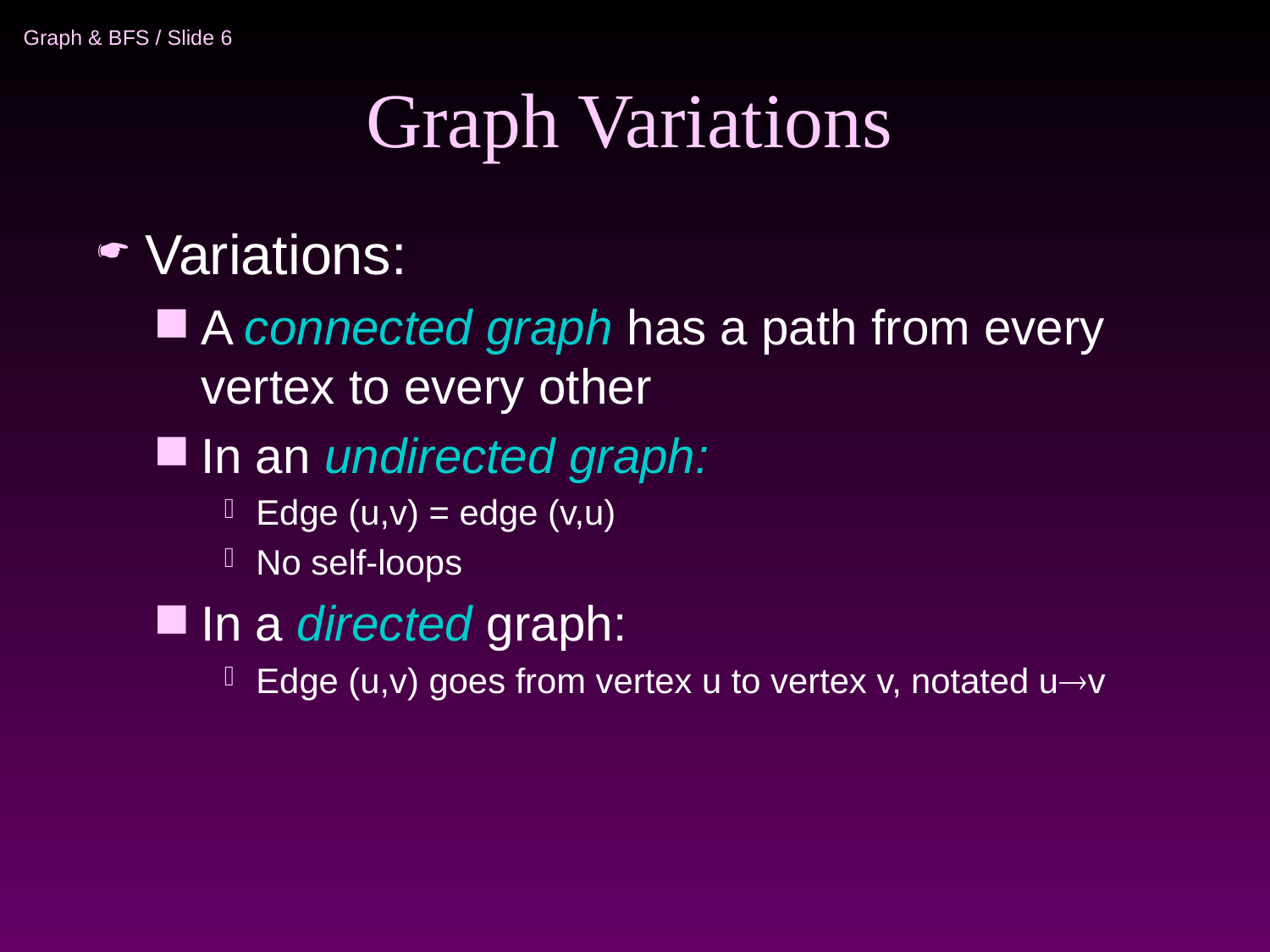

# Graph Variations
Variations:
A connected graph has a path from every vertex to every other
In an undirected graph:
Edge (u,v) = edge (v,u)
No self-loops
In a directed graph:
Edge (u,v) goes from vertex u to vertex v, notated u→v